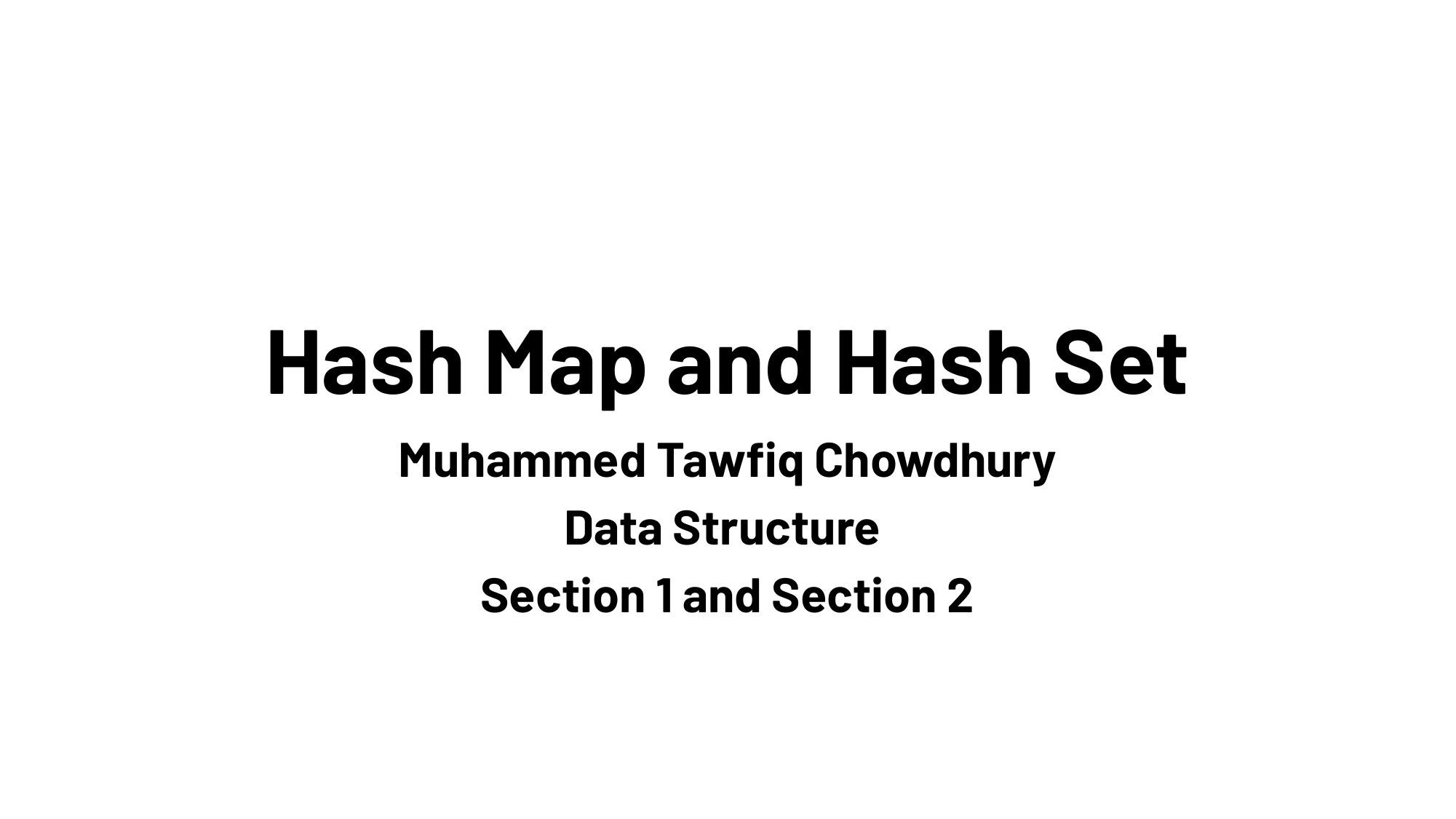

# Hash Map and Hash Set
Muhammed Tawfiq Chowdhury
Data Structure
Section 1 and Section 2